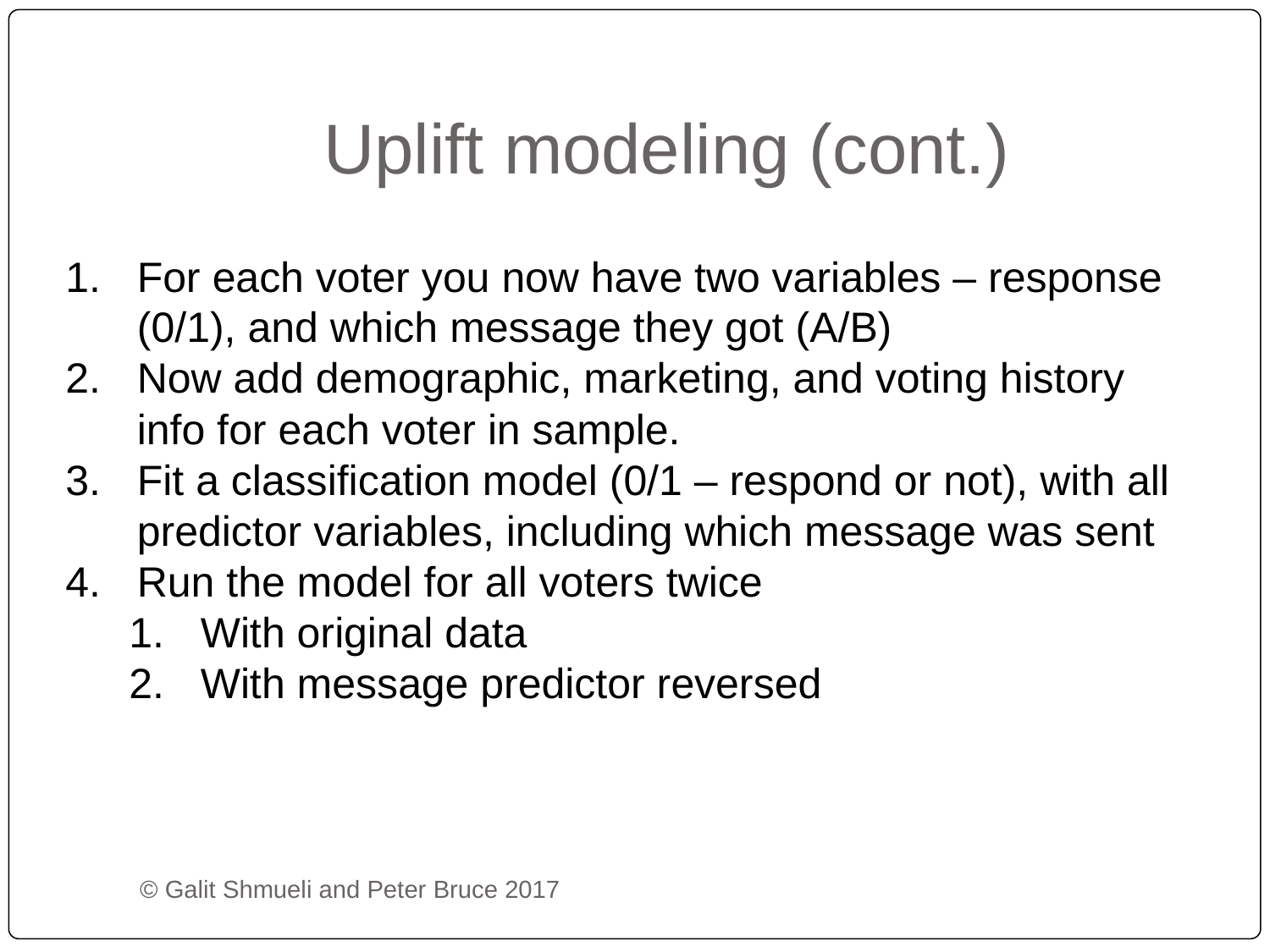

# Uplift modeling (cont.)
For each voter you now have two variables – response (0/1), and which message they got (A/B)
Now add demographic, marketing, and voting history info for each voter in sample.
Fit a classification model (0/1 – respond or not), with all predictor variables, including which message was sent
Run the model for all voters twice
With original data
With message predictor reversed
© Galit Shmueli and Peter Bruce 2017